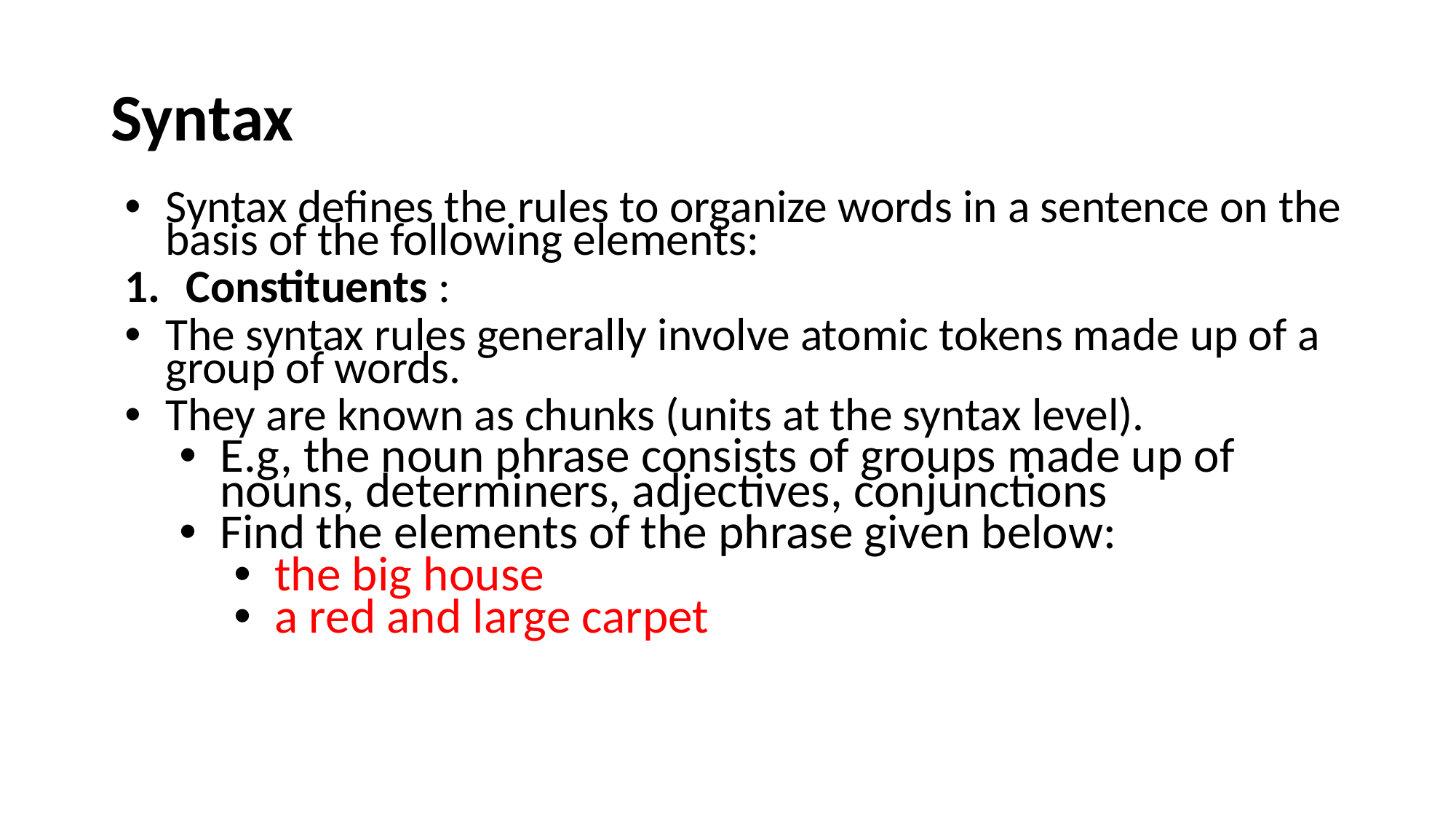

# Syntax
Syntax defines the rules to organize words in a sentence on the basis of the following elements:
Constituents :
The syntax rules generally involve atomic tokens made up of a group of words.
They are known as chunks (units at the syntax level).
E.g, the noun phrase consists of groups made up of nouns, determiners, adjectives, conjunctions
Find the elements of the phrase given below:
the big house
a red and large carpet